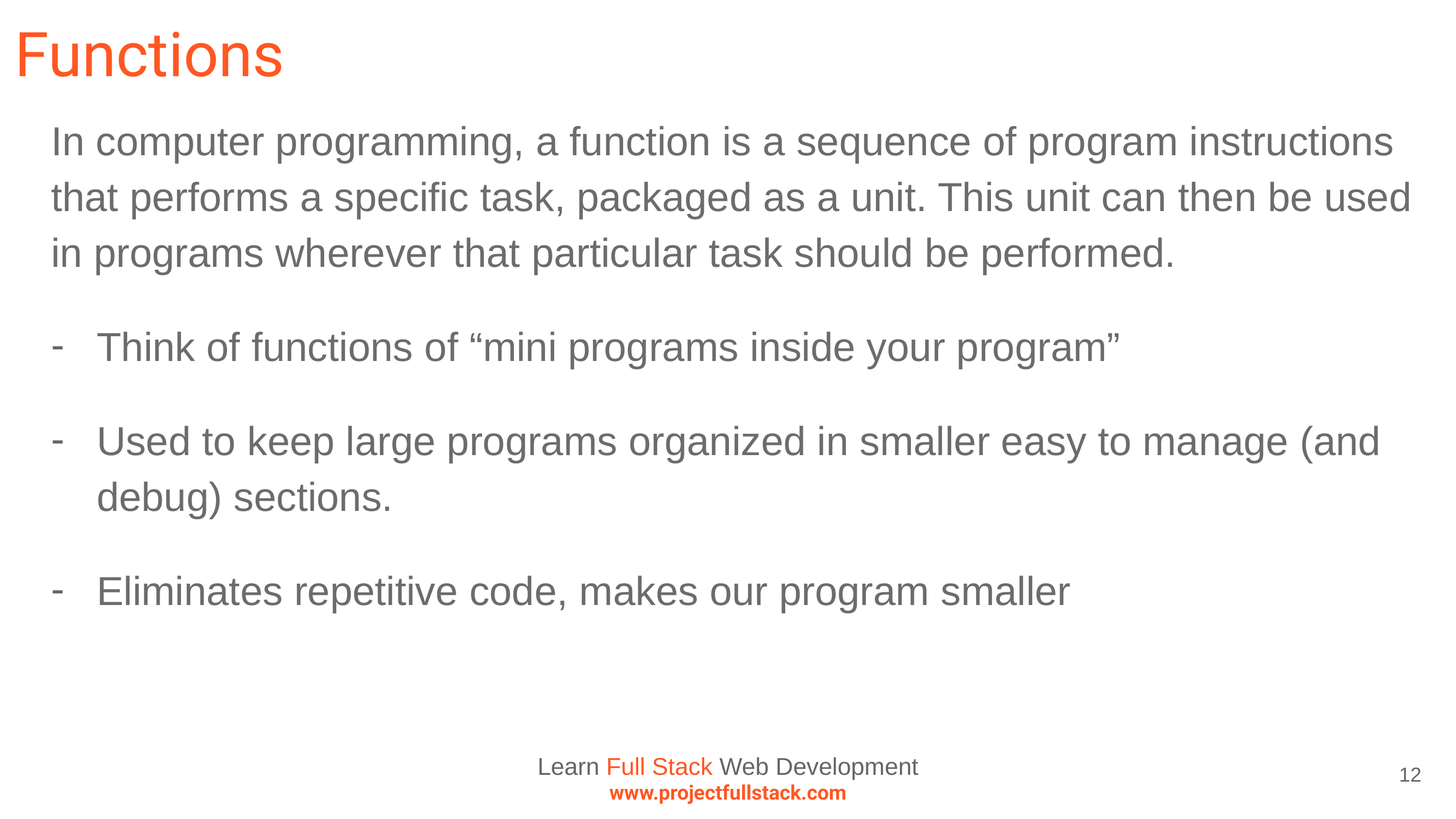

# Functions
In computer programming, a function is a sequence of program instructions that performs a specific task, packaged as a unit. This unit can then be used in programs wherever that particular task should be performed.
Think of functions of “mini programs inside your program”
Used to keep large programs organized in smaller easy to manage (and debug) sections.
Eliminates repetitive code, makes our program smaller
Learn Full Stack Web Development
www.projectfullstack.com
12